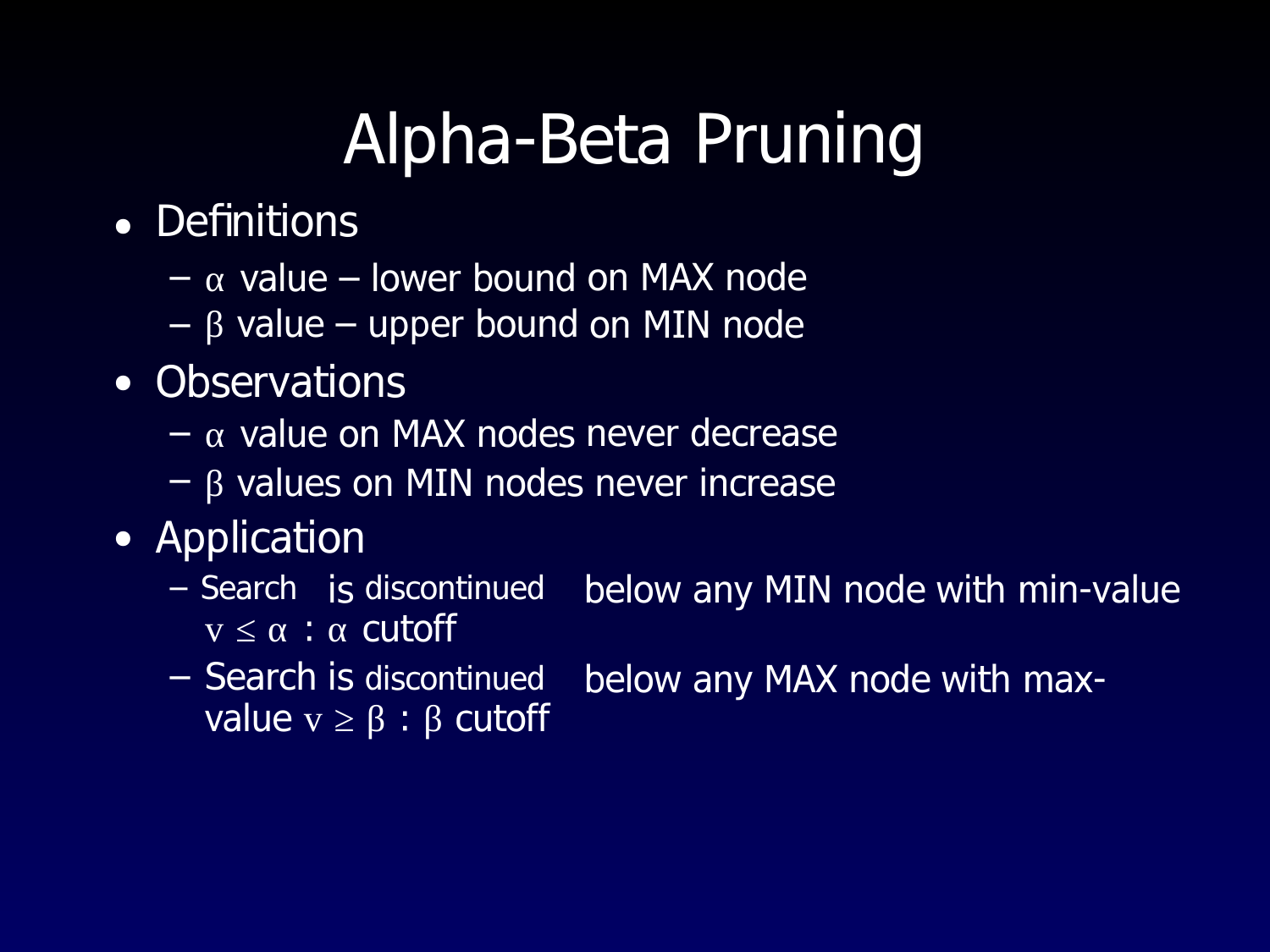

Alpha-Beta
Definitions
Pruning
•
–
–
α value – lower bound
β value – upper bound
on MAX node
on MIN node
•
Observations
–
–
α value on MAX nodes
never decrease
β values on MIN nodes never increase
•
Application
– Search
v ≤ α :
– Search
is
α
is
discontinued
cutoff
discontinued
β : β cutoff
below any MIN node
with min-value
below any MAX node
with max-
value v ≥